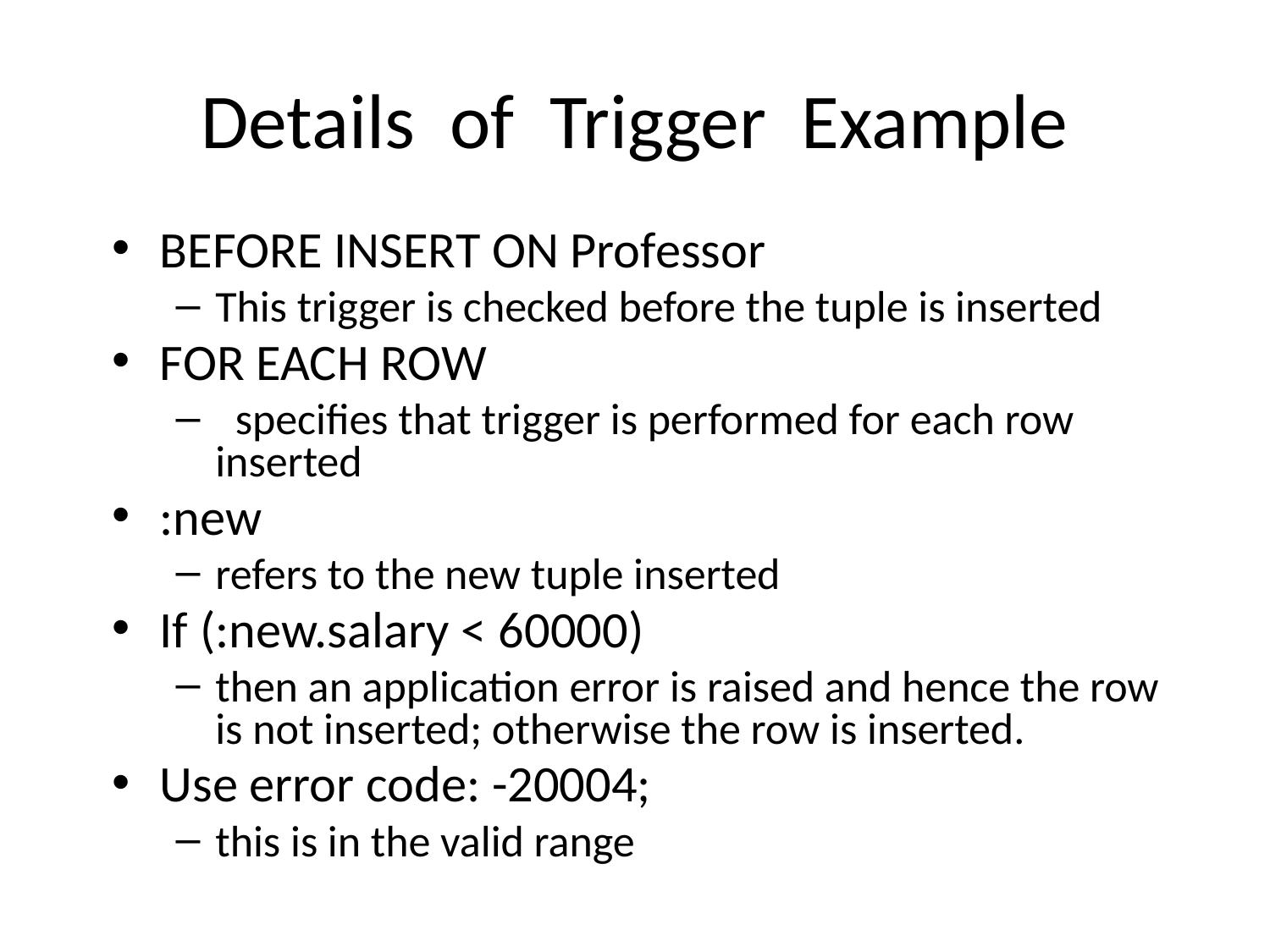

# Details  of  Trigger  Example
BEFORE INSERT ON Professor
This trigger is checked before the tuple is inserted
FOR EACH ROW
  specifies that trigger is performed for each row inserted
:new
refers to the new tuple inserted
If (:new.salary < 60000)
then an application error is raised and hence the row is not inserted; otherwise the row is inserted.
Use error code: -20004;
this is in the valid range